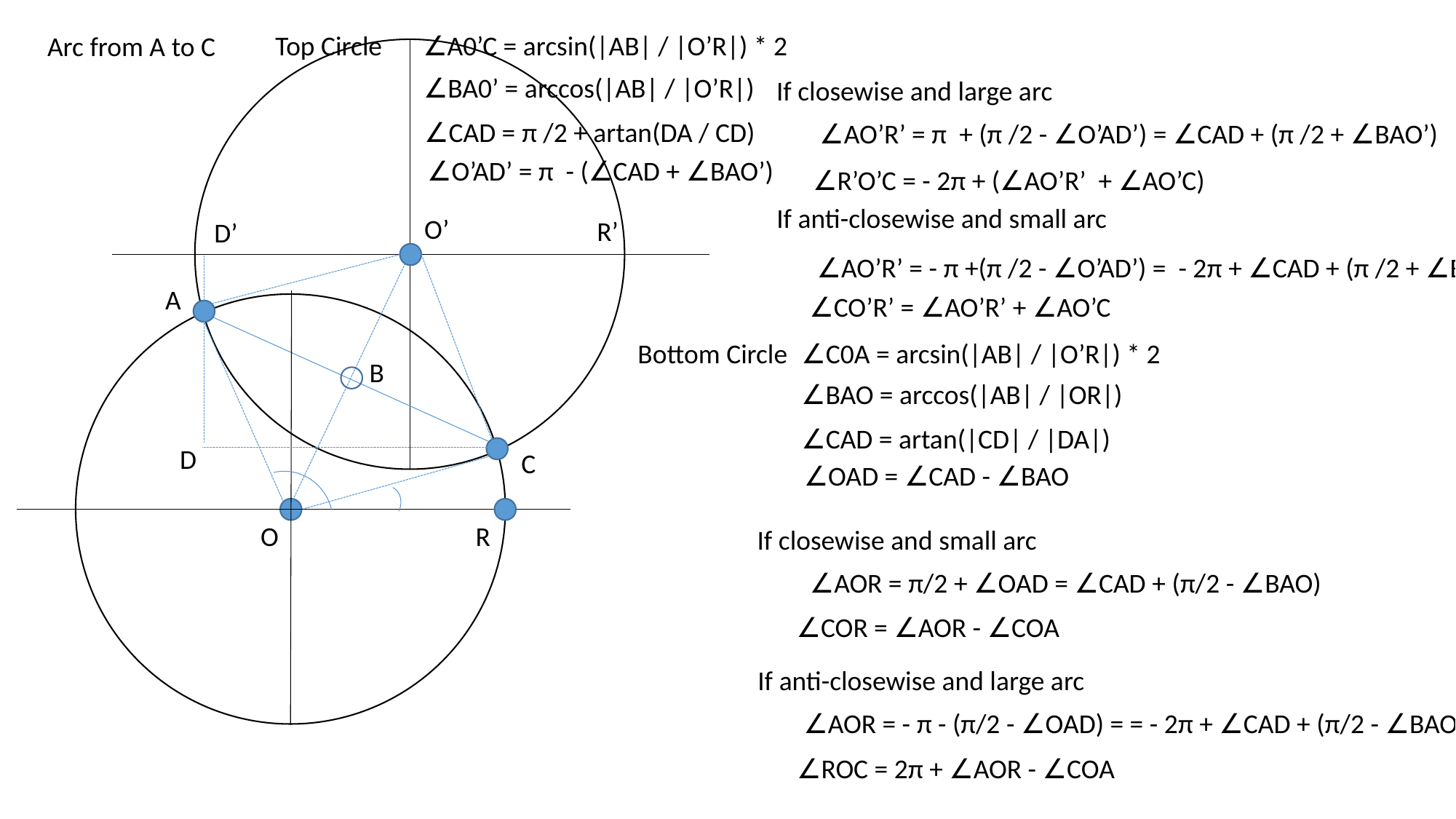

Top Circle
∠A0’C = arcsin(|AB| / |O’R|) * 2
Arc from A to C

∠BA0’ = arccos(|AB| / |O’R|)
If closewise and large arc
∠CAD = π /2 + artan(DA / CD)
∠AO’R’ = π  + (π /2 - ∠O’AD’) = ∠CAD + (π /2 + ∠BAO’)
∠O’AD’ = π  - (∠CAD + ∠BAO’)
∠R’O’C = - 2π + (∠AO’R’  + ∠AO’C)
If anti-closewise and small arc
O’
R’
D’

∠AO’R’ = - π +(π /2 - ∠O’AD’) =  - 2π + ∠CAD + (π /2 + ∠BAO’)
A
∠CO’R’ = ∠AO’R’ + ∠AO’C

Bottom Circle
∠C0A = arcsin(|AB| / |O’R|) * 2
B

∠BAO = arccos(|AB| / |OR|)
∠CAD = artan(|CD| / |DA|)
D

C
∠OAD = ∠CAD - ∠BAO

O
R
If closewise and small arc
∠AOR = π/2 + ∠OAD = ∠CAD + (π/2 - ∠BAO)
∠COR = ∠AOR - ∠COA
If anti-closewise and large arc
∠AOR = - π - (π/2 - ∠OAD) = = - 2π + ∠CAD + (π/2 - ∠BAO)
∠ROC = 2π + ∠AOR - ∠COA